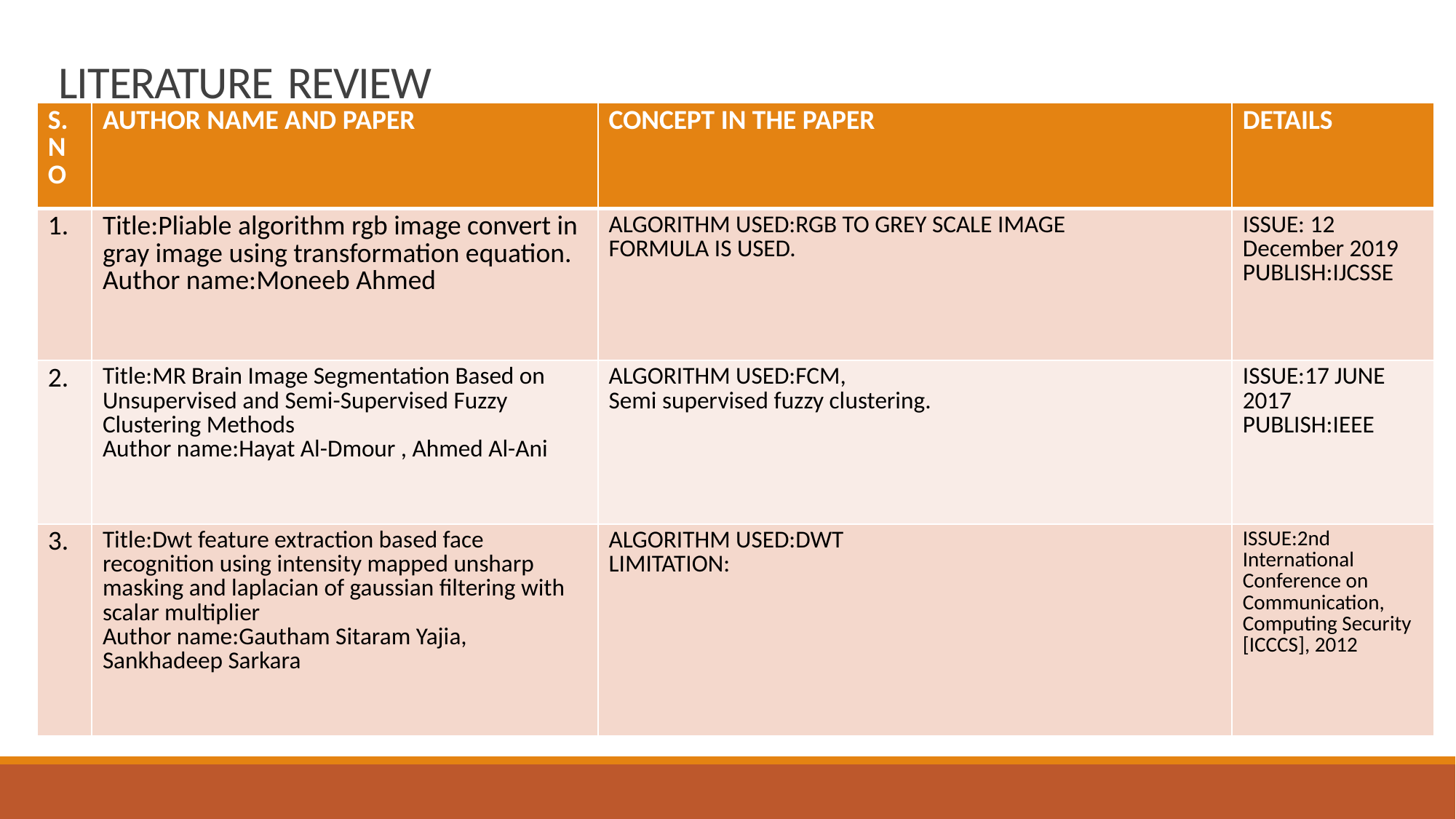

# LITERATURE REVIEW
| S.NO | AUTHOR NAME AND PAPER | CONCEPT IN THE PAPER | DETAILS |
| --- | --- | --- | --- |
| 1. | Title:Pliable algorithm rgb image convert in gray image using transformation equation. Author name:Moneeb Ahmed | ALGORITHM USED:RGB TO GREY SCALE IMAGE FORMULA IS USED. | ISSUE: 12 December 2019 PUBLISH:IJCSSE |
| 2. | Title:MR Brain Image Segmentation Based on Unsupervised and Semi-Supervised Fuzzy Clustering Methods Author name:Hayat Al-Dmour , Ahmed Al-Ani | ALGORITHM USED:FCM, Semi supervised fuzzy clustering. | ISSUE:17 JUNE 2017 PUBLISH:IEEE |
| 3. | Title:Dwt feature extraction based face recognition using intensity mapped unsharp masking and laplacian of gaussian filtering with scalar multiplier Author name:Gautham Sitaram Yajia, Sankhadeep Sarkara | ALGORITHM USED:DWT LIMITATION: | ISSUE:2nd International Conference on Communication, Computing Security [ICCCS], 2012 |